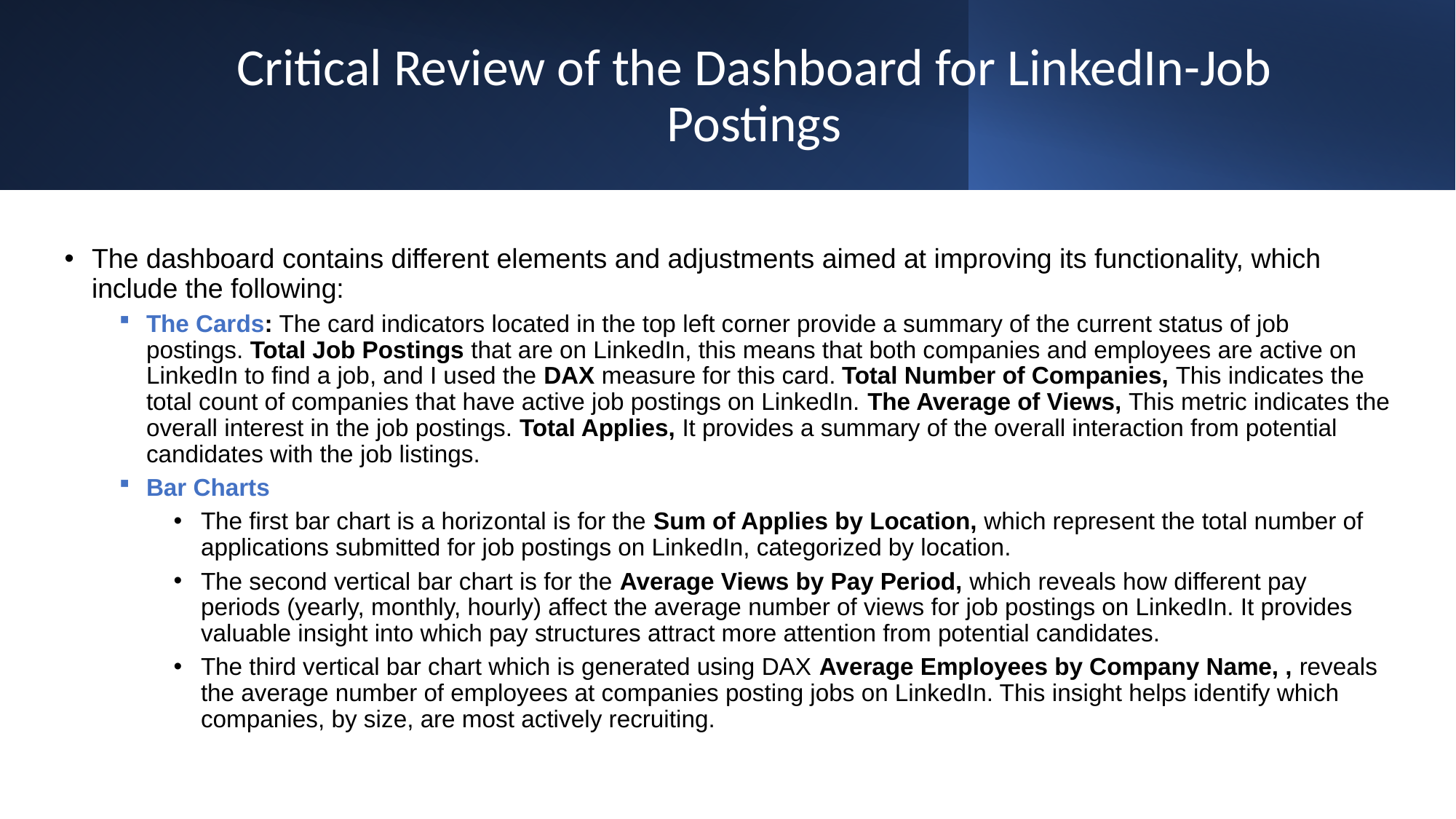

# Critical Review of the Dashboard for LinkedIn-Job Postings
The dashboard contains different elements and adjustments aimed at improving its functionality, which include the following:
The Cards: The card indicators located in the top left corner provide a summary of the current status of job postings. Total Job Postings that are on LinkedIn, this means that both companies and employees are active on LinkedIn to find a job, and I used the DAX measure for this card. Total Number of Companies, This indicates the total count of companies that have active job postings on LinkedIn. The Average of Views, This metric indicates the overall interest in the job postings. Total Applies, It provides a summary of the overall interaction from potential candidates with the job listings.
Bar Charts
The first bar chart is a horizontal is for the Sum of Applies by Location, which represent the total number of applications submitted for job postings on LinkedIn, categorized by location.
The second vertical bar chart is for the Average Views by Pay Period, which reveals how different pay periods (yearly, monthly, hourly) affect the average number of views for job postings on LinkedIn. It provides valuable insight into which pay structures attract more attention from potential candidates.
The third vertical bar chart which is generated using DAX Average Employees by Company Name, , reveals the average number of employees at companies posting jobs on LinkedIn. This insight helps identify which companies, by size, are most actively recruiting.